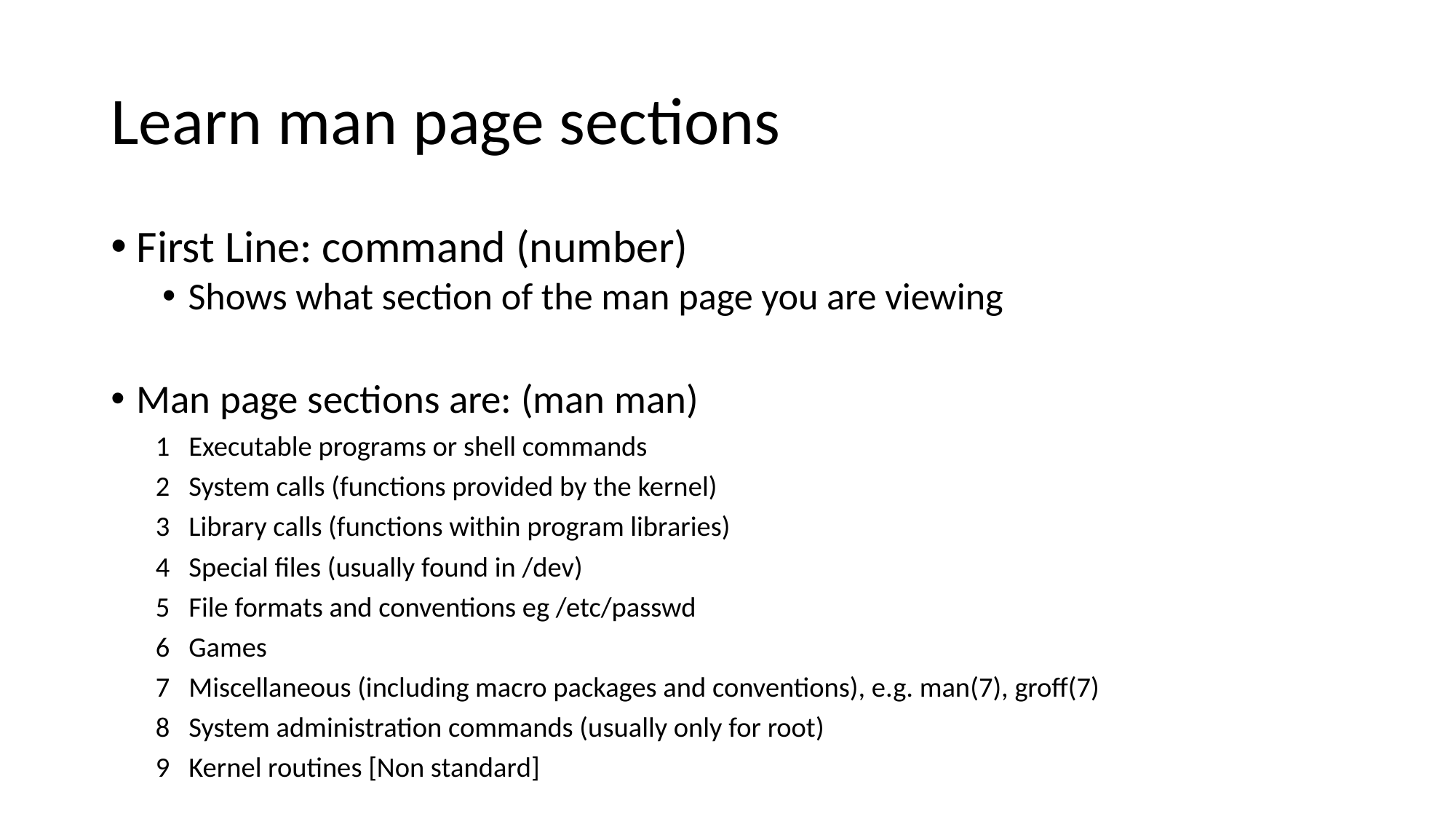

# Learn man page sections
First Line: command (number)
Shows what section of the man page you are viewing
Man page sections are: (man man)
       1   Executable programs or shell commands
       2   System calls (functions provided by the kernel)
       3   Library calls (functions within program libraries)
       4   Special files (usually found in /dev)
       5   File formats and conventions eg /etc/passwd
       6   Games
       7   Miscellaneous (including macro packages and conventions), e.g. man(7), groff(7)
       8   System administration commands (usually only for root)
       9   Kernel routines [Non standard]